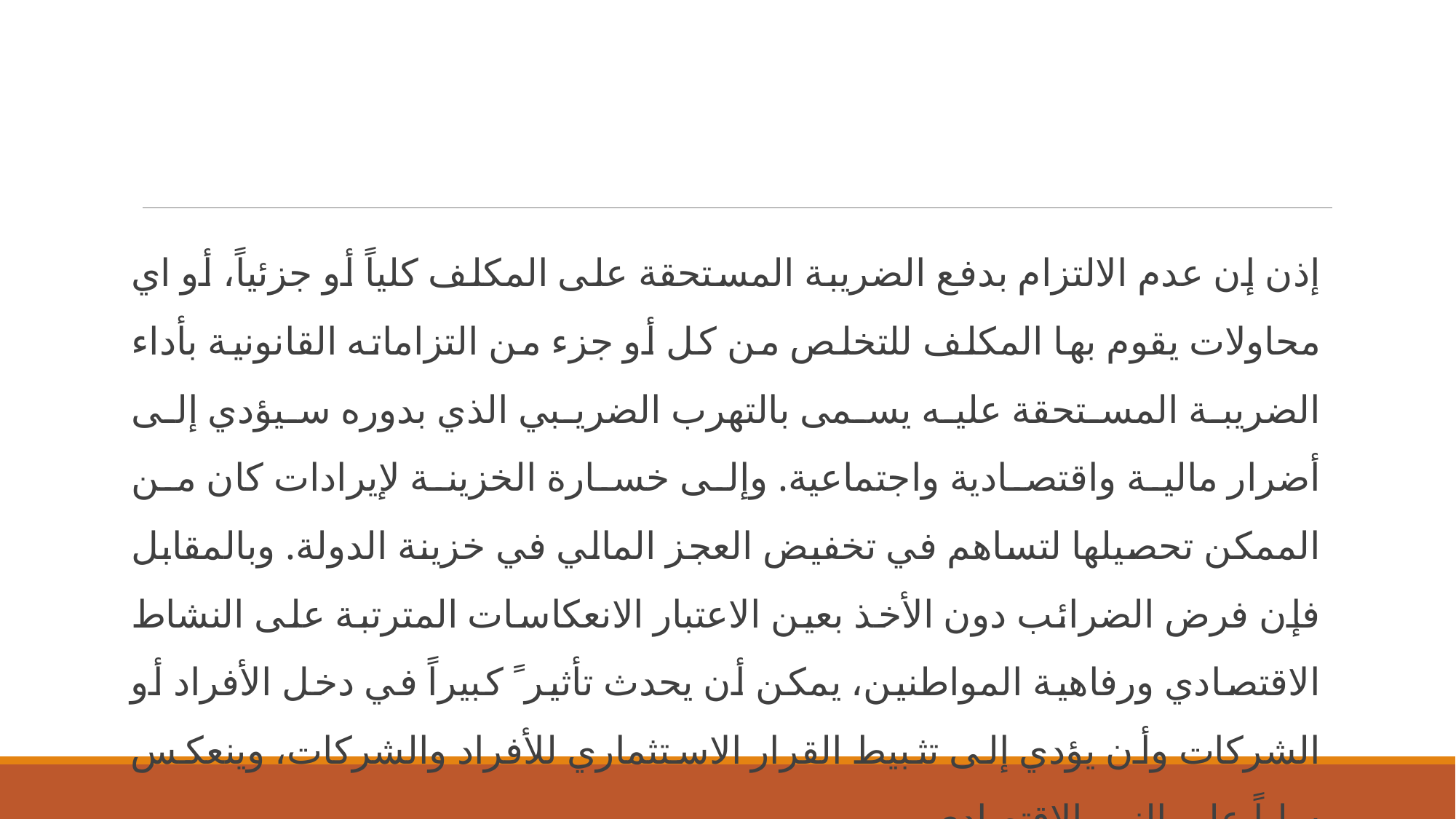

إذن إن عدم الالتزام بدفع الضريبة المستحقة على المكلف كلياً أو جزئياً، أو اي محاولات يقوم بها المكلف للتخلص من كل أو جزء من التزاماته القانونية بأداء الضريبة المستحقة عليه يسمى بالتهرب الضريبي الذي بدوره سيؤدي إلى أضرار مالية واقتصادية واجتماعية. وإلى خسارة الخزينة لإيرادات كان من الممكن تحصيلها لتساهم في تخفيض العجز المالي في خزينة الدولة. وبالمقابل فإن فرض الضرائب دون الأخذ بعين الاعتبار الانعكاسات المترتبة على النشاط الاقتصادي ورفاهية المواطنين، يمكن أن يحدث تأثير ً كبيراً في دخل الأفراد أو الشركات وأن يؤدي إلى تثبيط القرار الاستثماري للأفراد والشركات، وينعكس سلباً على النمو الاقتصادي.